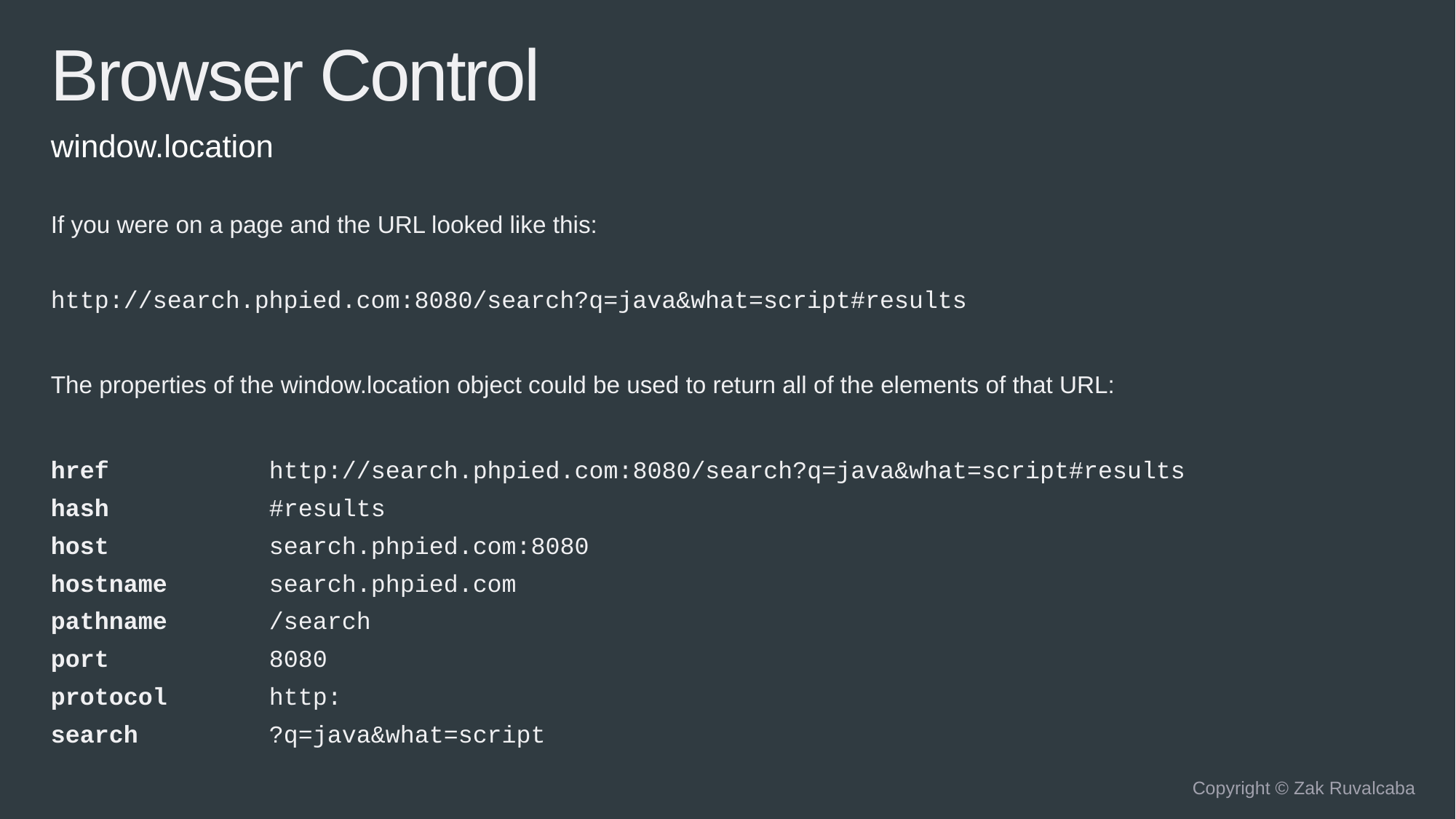

# Browser Control
window.location
If you were on a page and the URL looked like this:
http://search.phpied.com:8080/search?q=java&what=script#results

The properties of the window.location object could be used to return all of the elements of that URL:

href		http://search.phpied.com:8080/search?q=java&what=script#results
hash		#results
host 		search.phpied.com:8080
hostname 	search.phpied.com
pathname 	/search
port		8080
protocol 	http:
search		?q=java&what=script